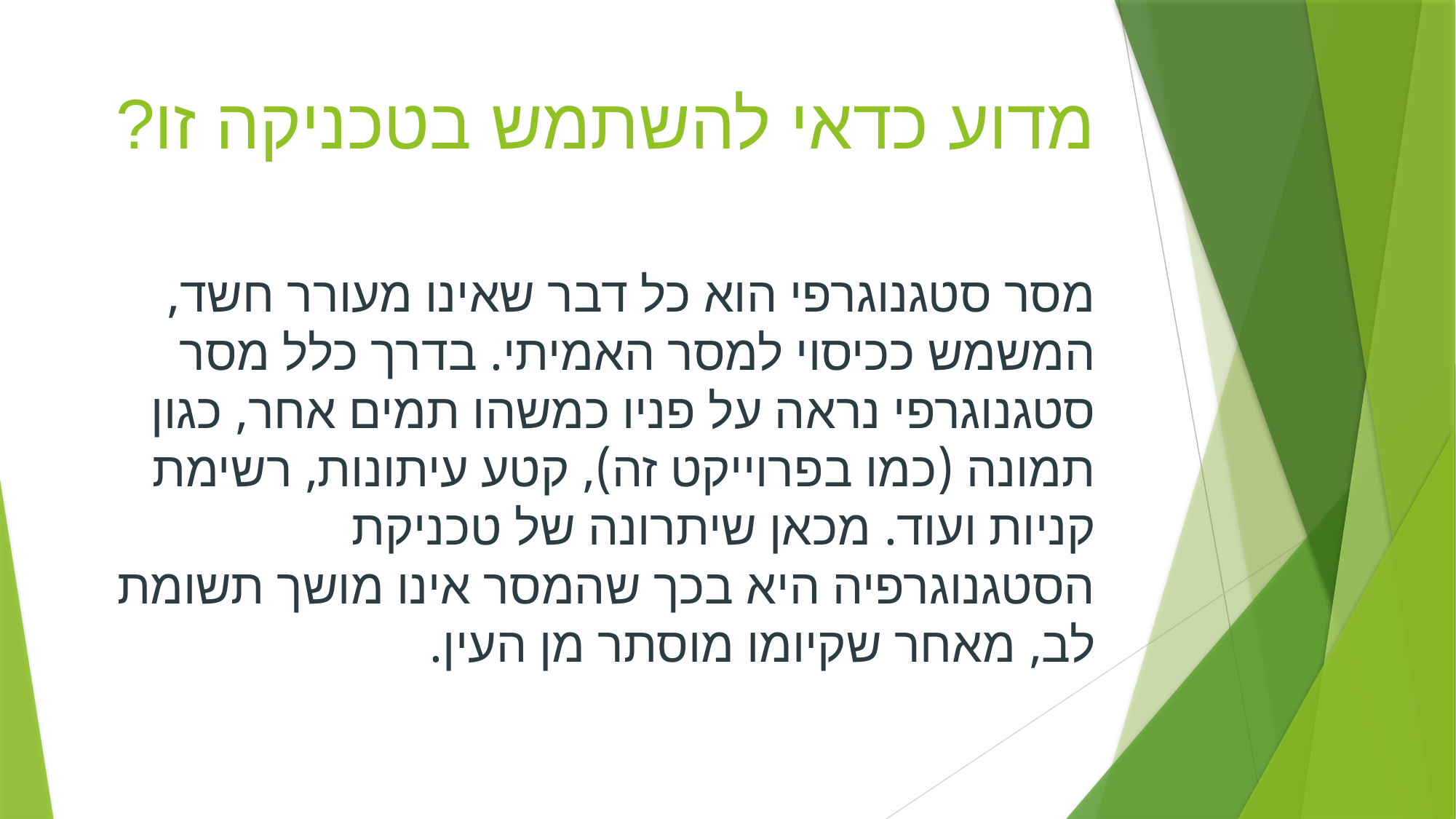

# מדוע כדאי להשתמש בטכניקה זו?
מסר סטגנוגרפי הוא כל דבר שאינו מעורר חשד, המשמש ככיסוי למסר האמיתי. בדרך כלל מסר סטגנוגרפי נראה על פניו כמשהו תמים אחר, כגון תמונה (כמו בפרוייקט זה), קטע עיתונות, רשימת קניות ועוד. מכאן שיתרונה של טכניקת הסטגנוגרפיה היא בכך שהמסר אינו מושך תשומת לב, מאחר שקיומו מוסתר מן העין.